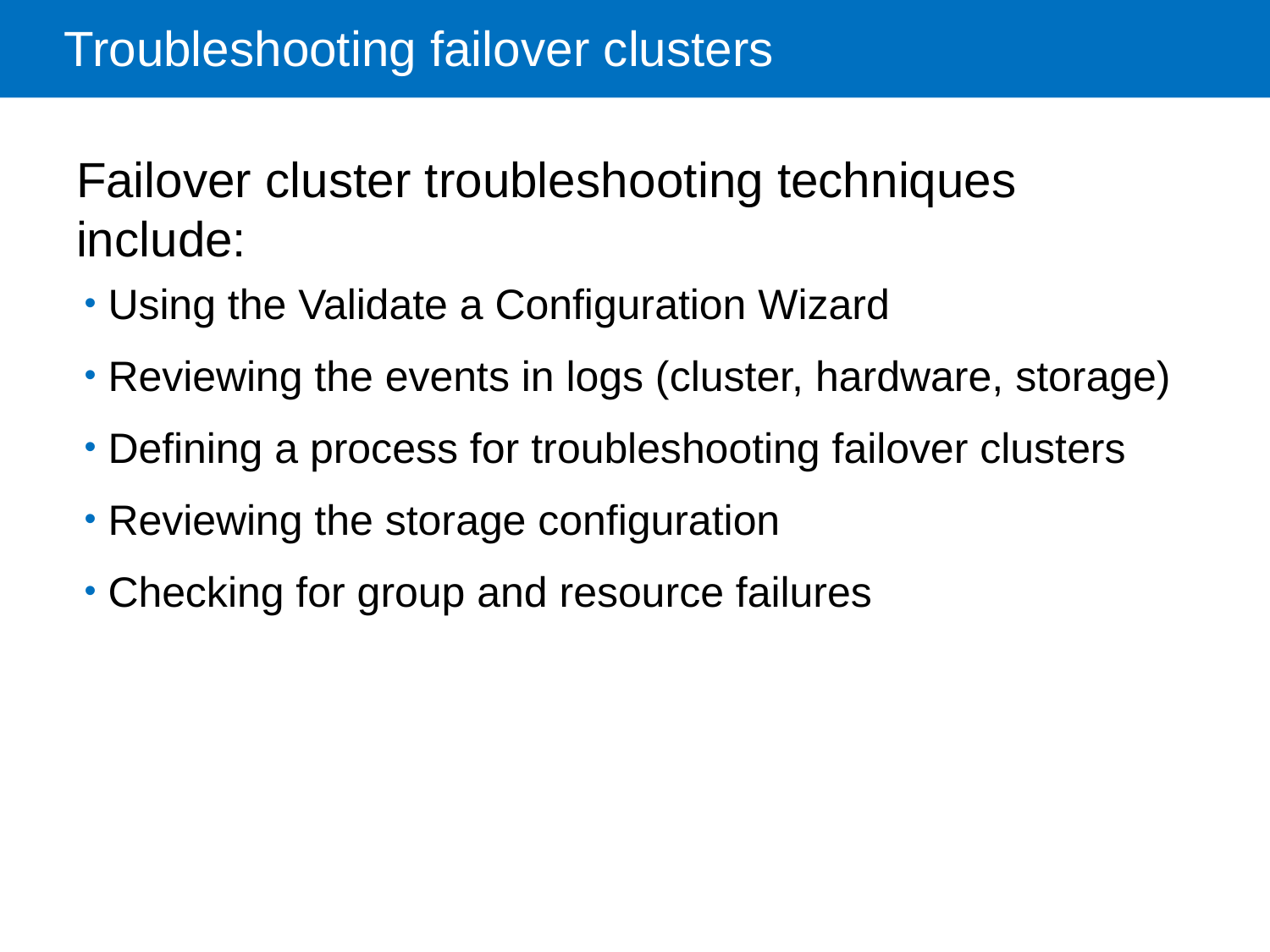

# Troubleshooting failover clusters
Failover cluster troubleshooting techniques include:
Using the Validate a Configuration Wizard
Reviewing the events in logs (cluster, hardware, storage)
Defining a process for troubleshooting failover clusters
Reviewing the storage configuration
Checking for group and resource failures